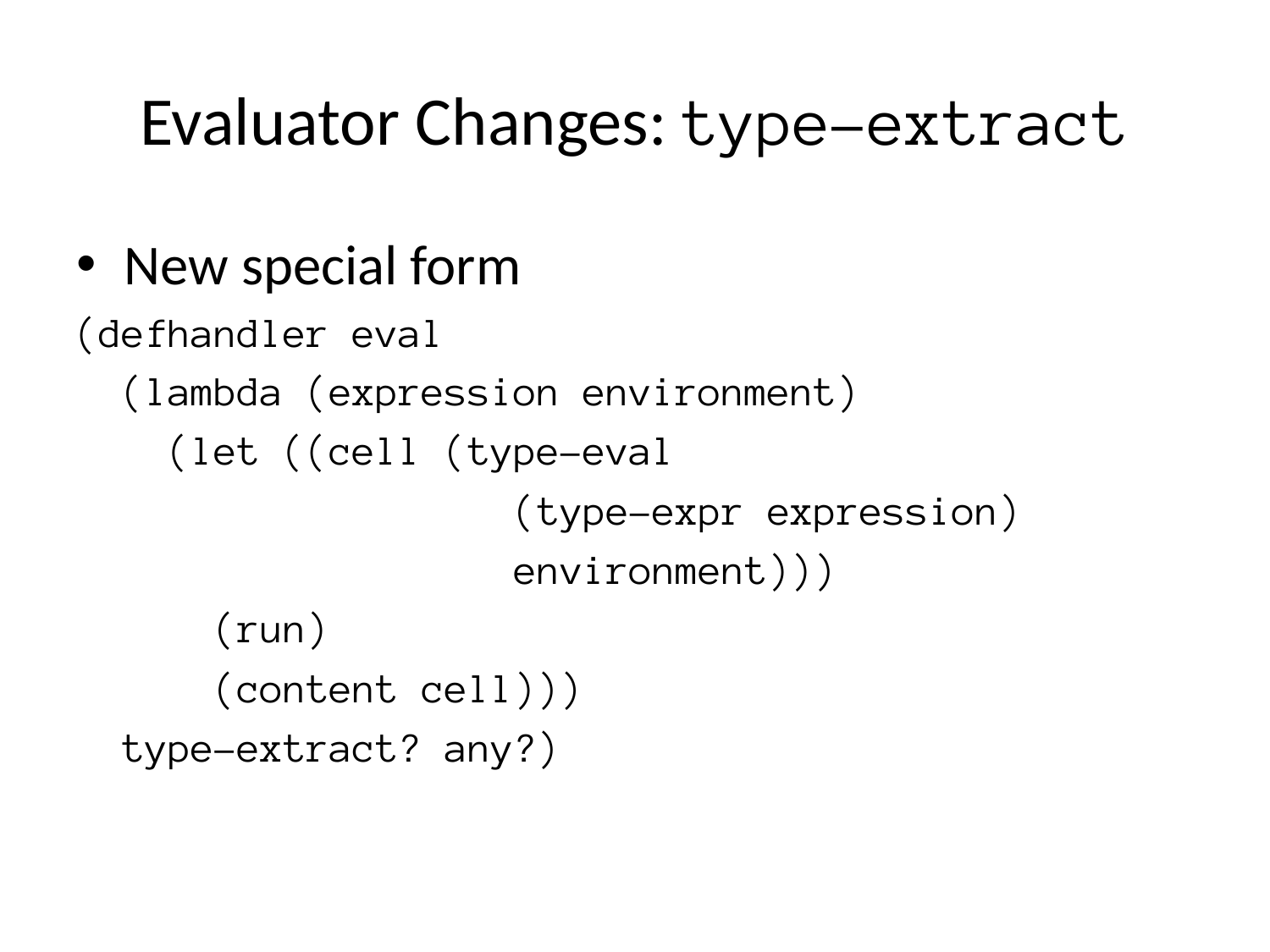

# Evaluator Changes: type-extract
New special form
(defhandler eval
  (lambda (expression environment)
    (let ((cell (type-eval
                   (type-expr expression)
                   environment)))
      (run)
      (content cell)))
  type-extract? any?)